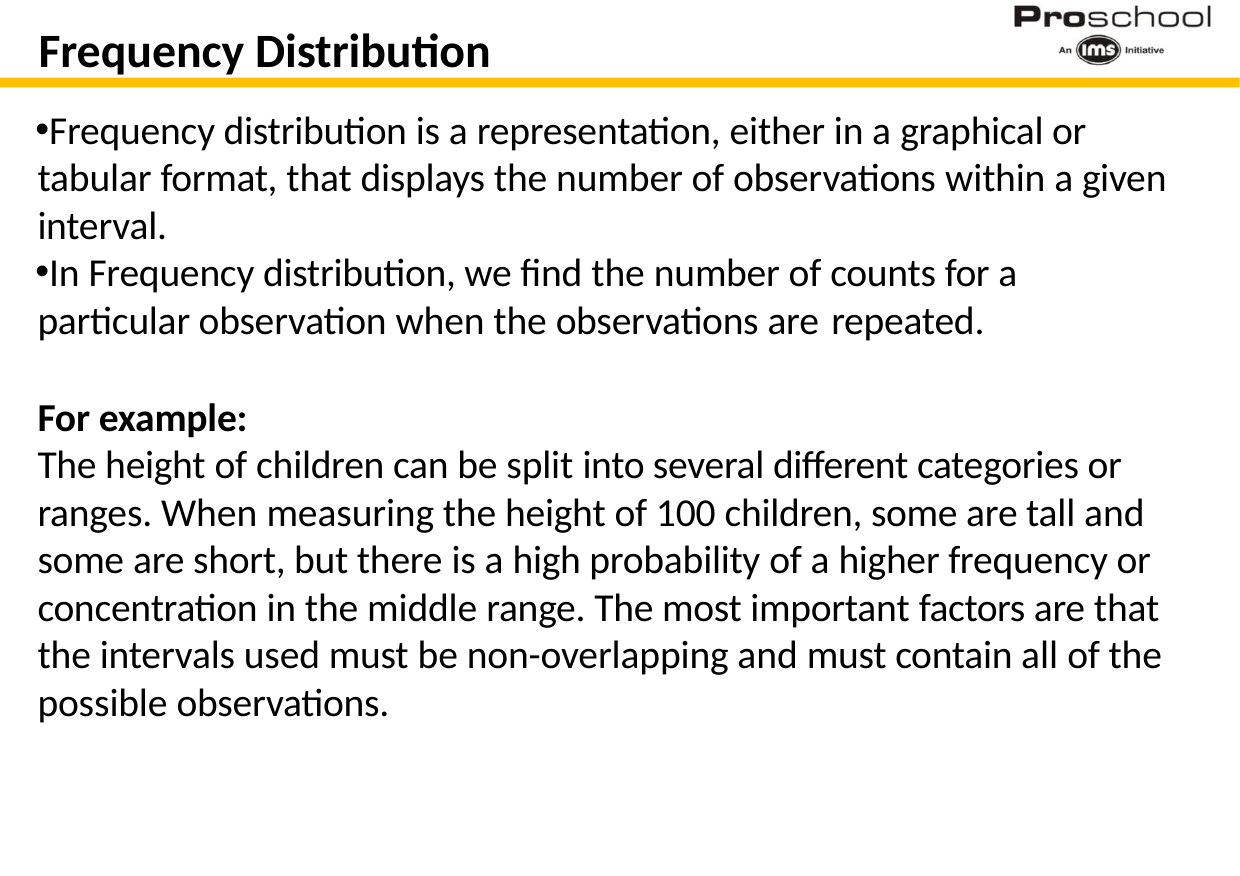

# Frequency Distribution
Frequency distribution is a representation, either in a graphical or  tabular format, that displays the number of observations within a given  interval.
In Frequency distribution, we find the number of counts for a  particular observation when the observations are repeated.

For example:
The height of children can be split into several different categories or  ranges. When measuring the height of 100 children, some are tall and  some are short, but there is a high probability of a higher frequency or  concentration in the middle range. The most important factors are that  the intervals used must be non-overlapping and must contain all of the  possible observations.